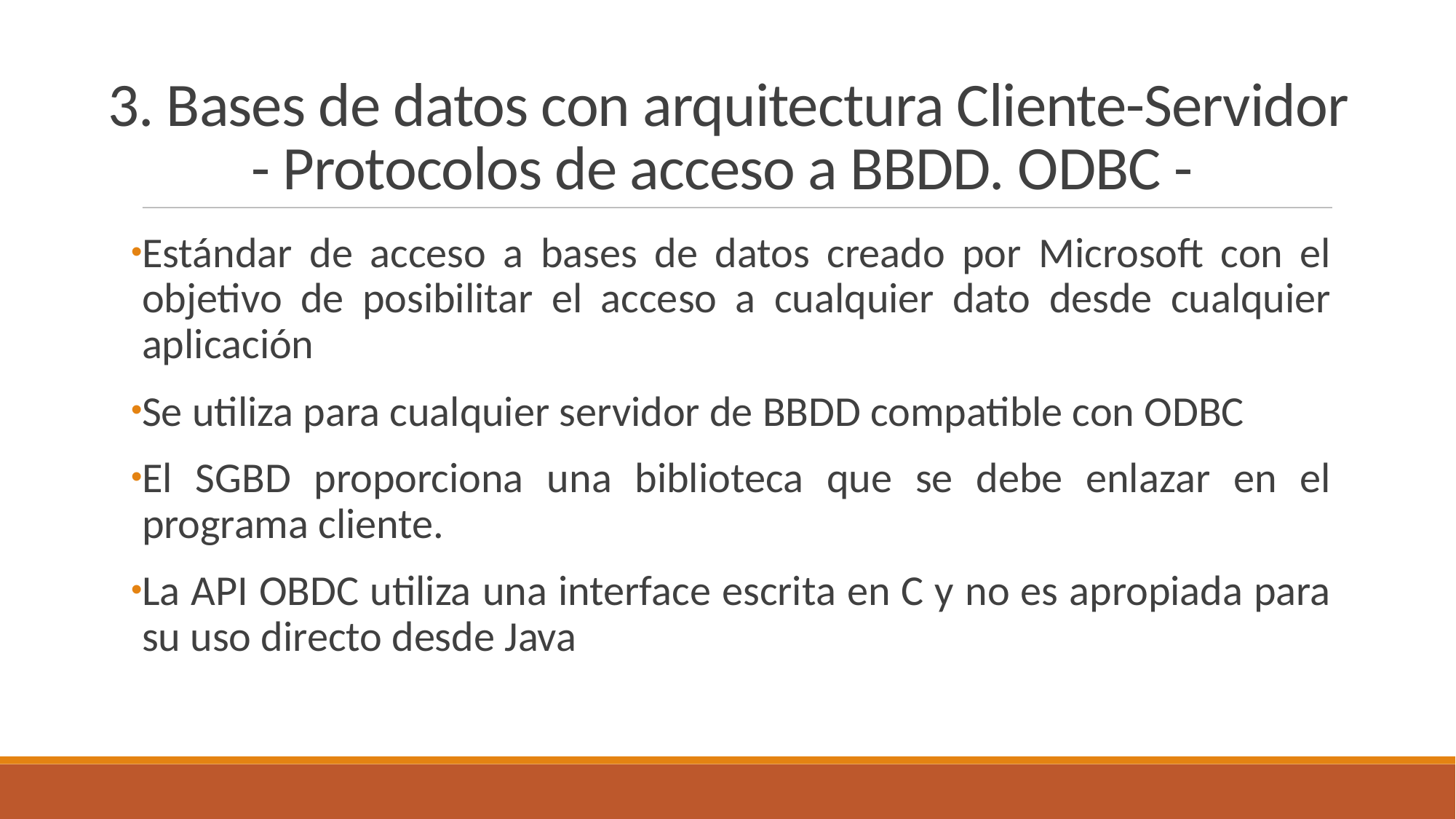

3. Bases de datos con arquitectura Cliente-Servidor
- Protocolos de acceso a BBDD. ODBC -
Estándar de acceso a bases de datos creado por Microsoft con el objetivo de posibilitar el acceso a cualquier dato desde cualquier aplicación
Se utiliza para cualquier servidor de BBDD compatible con ODBC
El SGBD proporciona una biblioteca que se debe enlazar en el programa cliente.
La API OBDC utiliza una interface escrita en C y no es apropiada para su uso directo desde Java